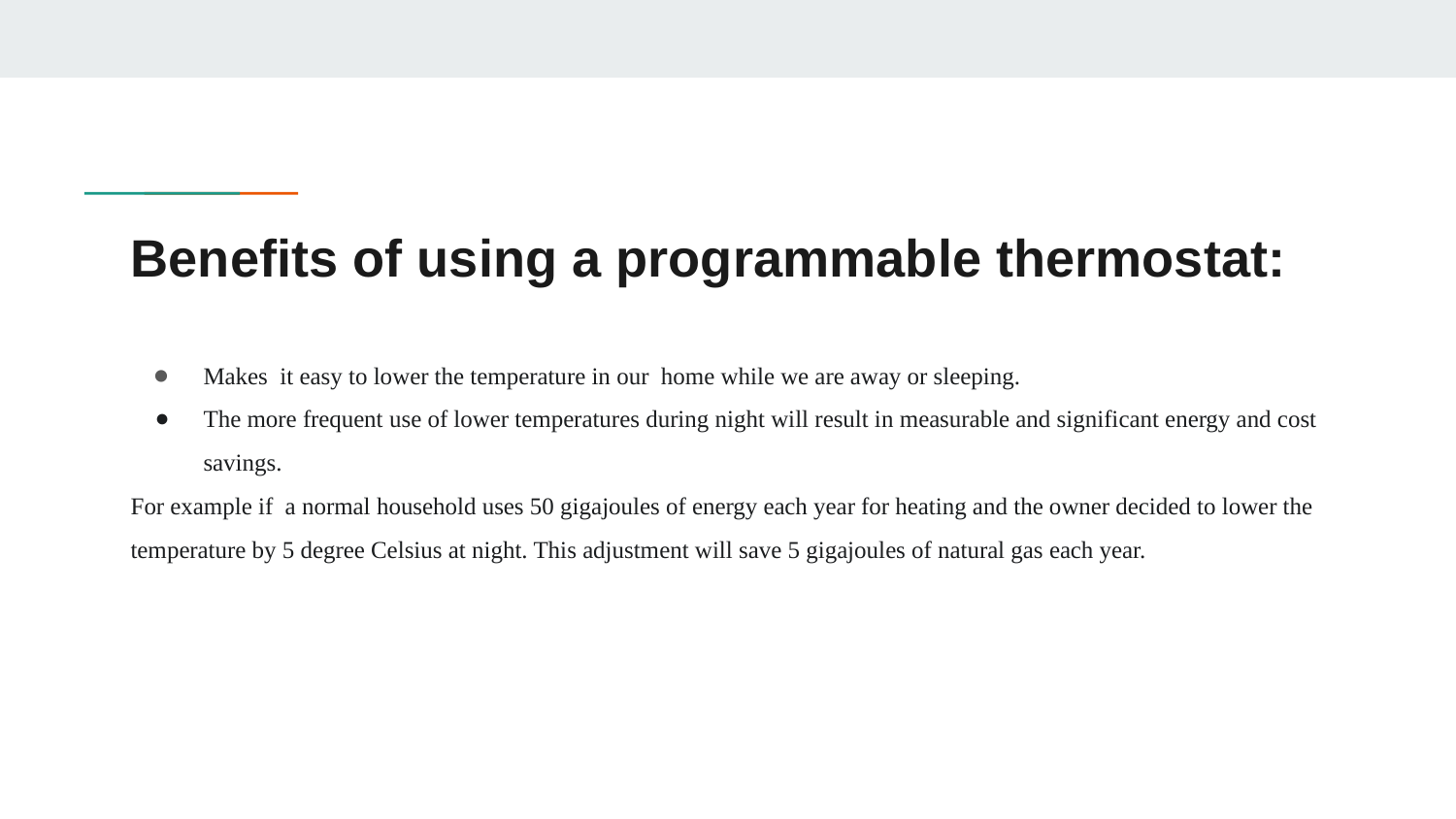

# Benefits of using a programmable thermostat:
Makes  it easy to lower the temperature in our  home while we are away or sleeping.
The more frequent use of lower temperatures during night will result in measurable and significant energy and cost savings.
For example if  a normal household uses 50 gigajoules of energy each year for heating and the owner decided to lower the temperature by 5 degree Celsius at night. This adjustment will save 5 gigajoules of natural gas each year.